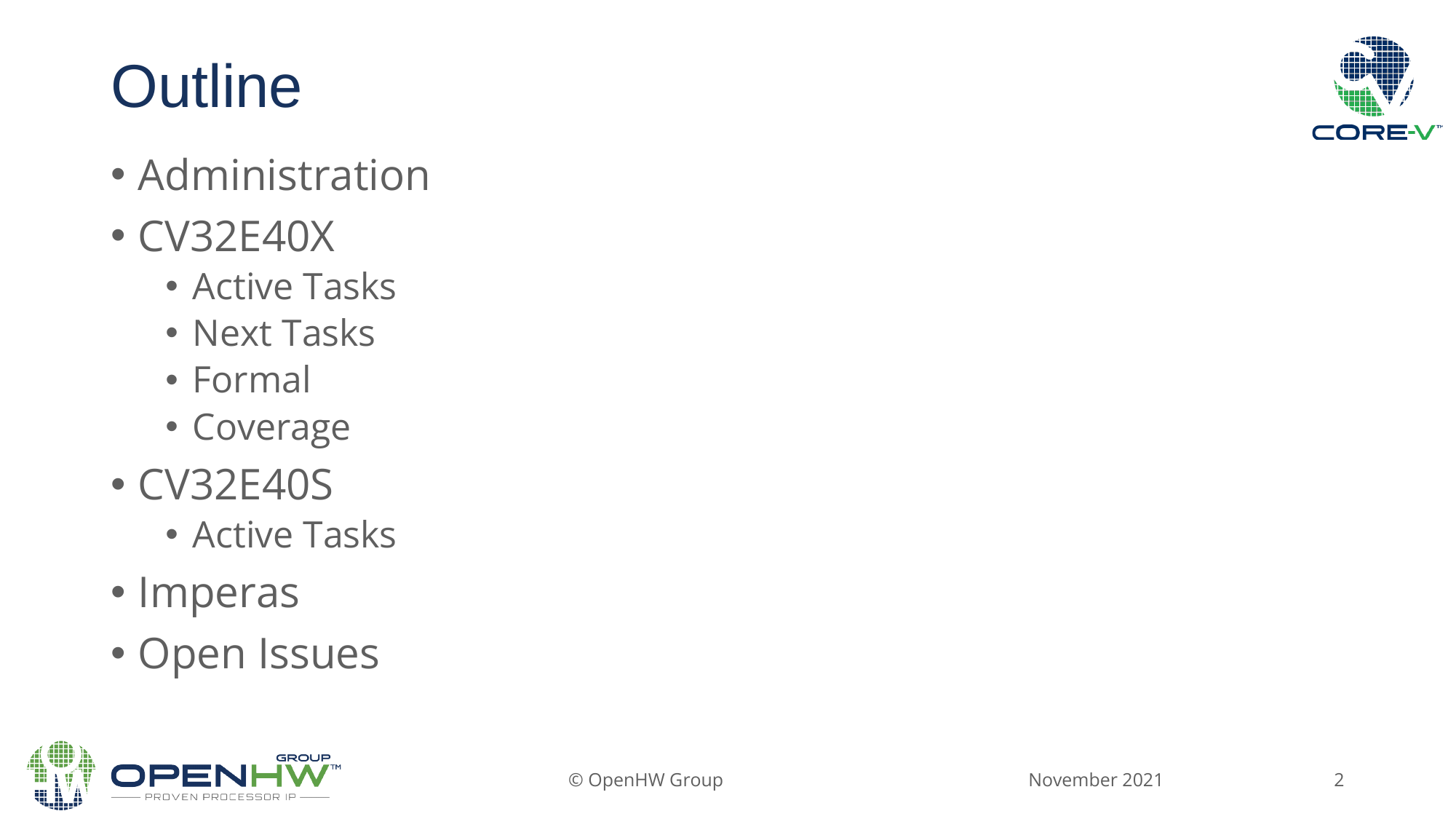

# Outline
Administration
CV32E40X
Active Tasks
Next Tasks
Formal
Coverage
CV32E40S
Active Tasks
Imperas
Open Issues

November 2021
© OpenHW Group
2